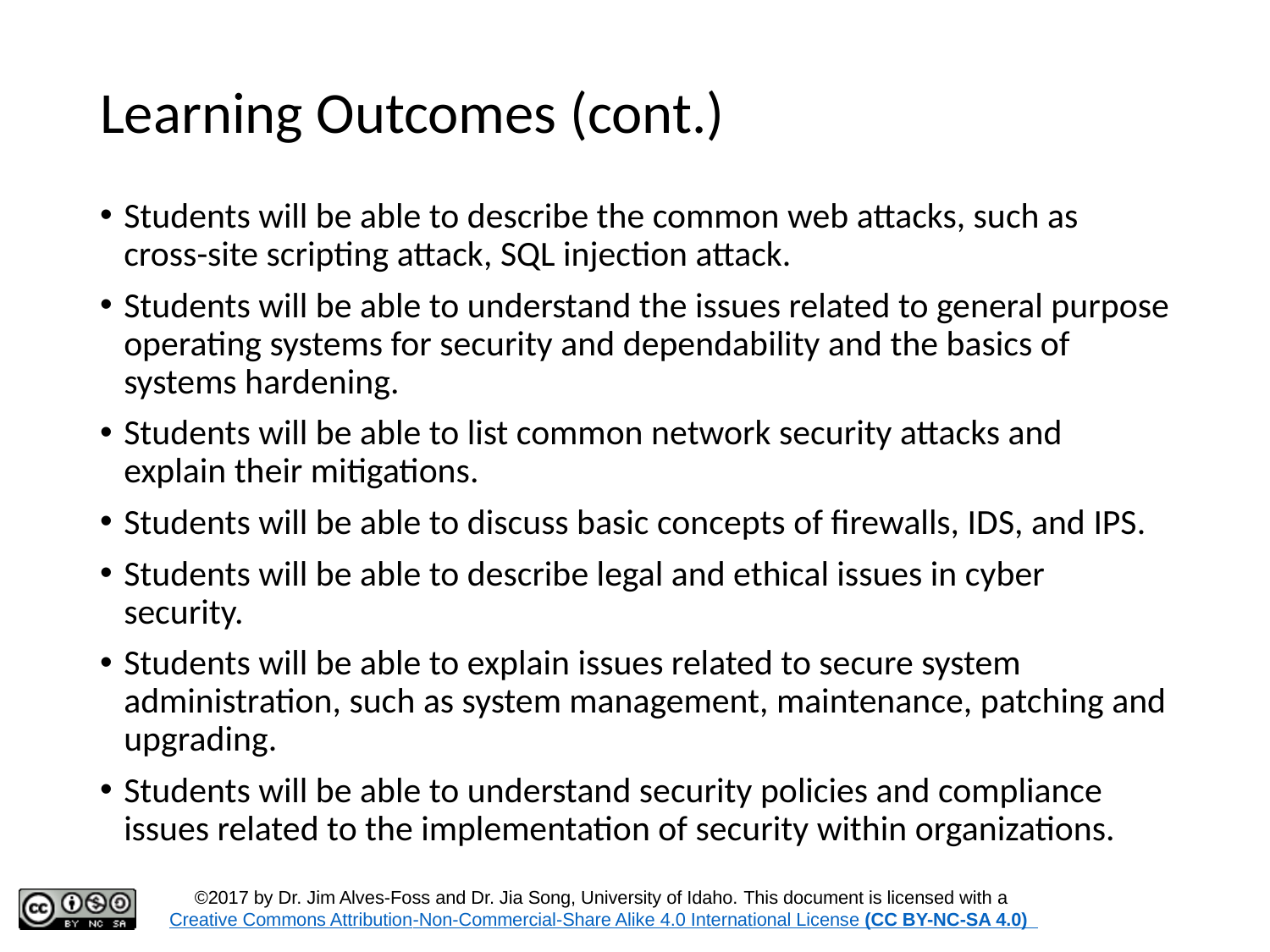

# Learning Outcomes (cont.)
Students will be able to describe the common web attacks, such as cross-site scripting attack, SQL injection attack.
Students will be able to understand the issues related to general purpose operating systems for security and dependability and the basics of systems hardening.
Students will be able to list common network security attacks and explain their mitigations.
Students will be able to discuss basic concepts of firewalls, IDS, and IPS.
Students will be able to describe legal and ethical issues in cyber security.
Students will be able to explain issues related to secure system administration, such as system management, maintenance, patching and upgrading.
Students will be able to understand security policies and compliance issues related to the implementation of security within organizations.